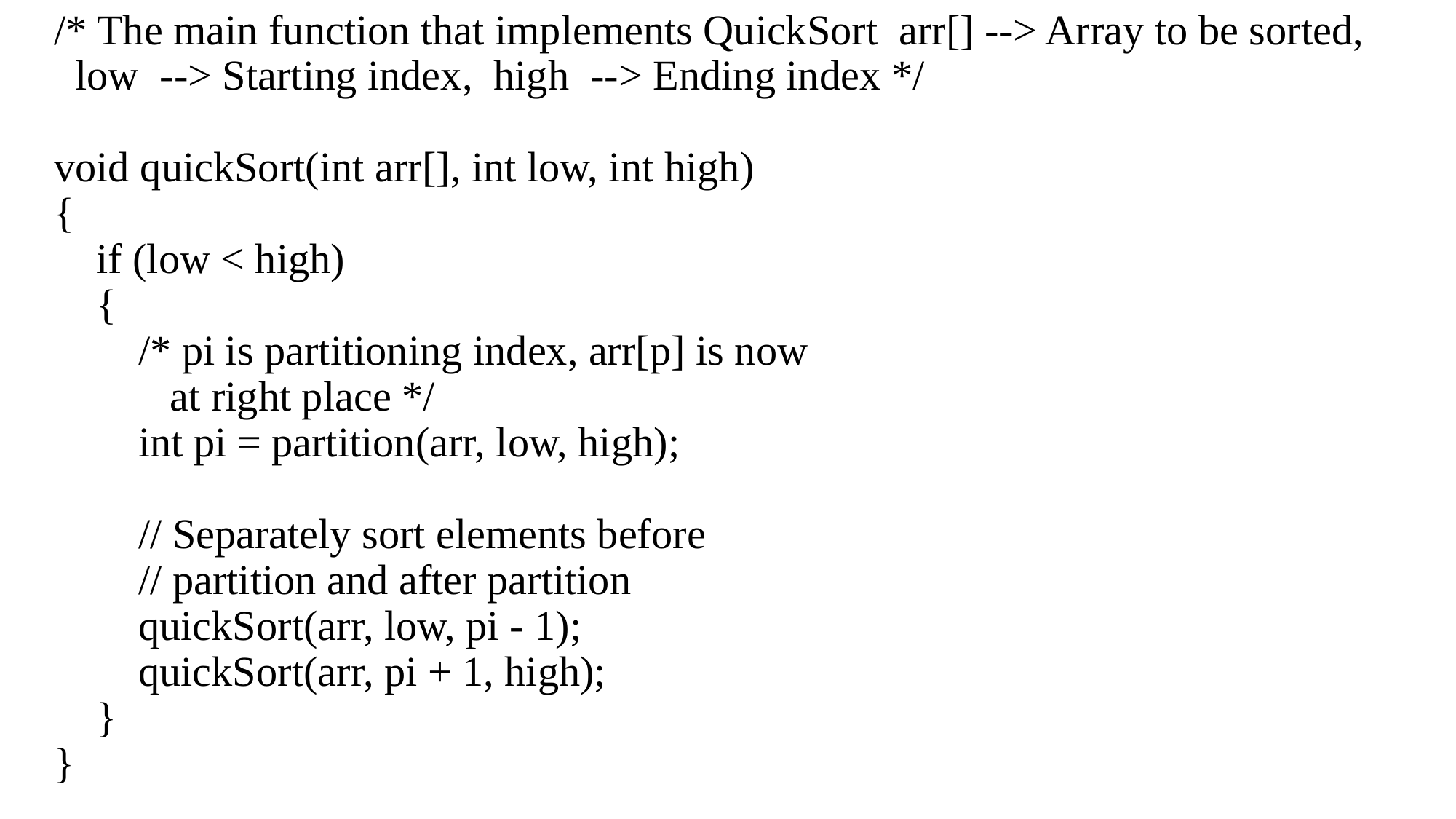

# /* The main function that implements QuickSort  arr[] --> Array to be sorted,   low  --> Starting index,  high  --> Ending index */ void quickSort(int arr[], int low, int high) {     if (low < high)     {         /* pi is partitioning index, arr[p] is now            at right place */         int pi = partition(arr, low, high);            // Separately sort elements before         // partition and after partition         quickSort(arr, low, pi - 1);         quickSort(arr, pi + 1, high);     } }